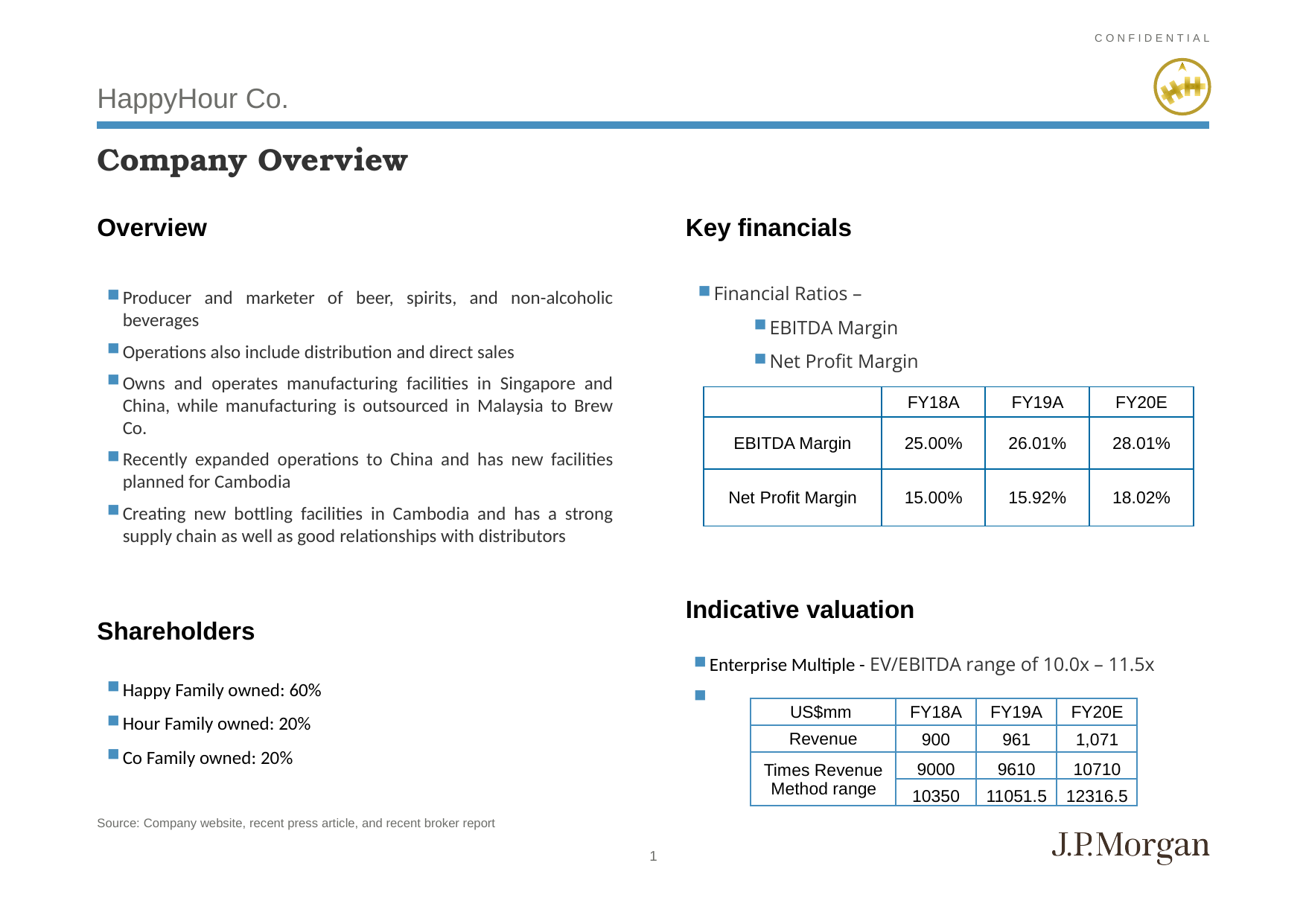

# HappyHour Co.

Company Overview
Overview
Key financials
Financial Ratios –
EBITDA Margin
Net Profit Margin

Producer and marketer of beer, spirits, and non-alcoholic beverages
Operations also include distribution and direct sales
Owns and operates manufacturing facilities in Singapore and China, while manufacturing is outsourced in Malaysia to Brew Co.
Recently expanded operations to China and has new facilities planned for Cambodia
Creating new bottling facilities in Cambodia and has a strong supply chain as well as good relationships with distributors
|  | FY18A | FY19A | FY20E |
| --- | --- | --- | --- |
| EBITDA Margin | 25.00% | 26.01% | 28.01% |
| Net Profit Margin | 15.00% | 15.92% | 18.02% |
Indicative valuation
Shareholders
Enterprise Multiple - EV/EBITDA range of 10.0x – 11.5x

Happy Family owned: 60%
Hour Family owned: 20%
Co Family owned: 20%
| US$mm | FY18A | FY19A | FY20E |
| --- | --- | --- | --- |
| Revenue | 900 | 961 | 1,071 |
| Times Revenue Method range | 9000 | 9610 | 10710 |
|  | 10350 | 11051.5 | 12316.5 |
Source: Company website, recent press article, and recent broker report
1